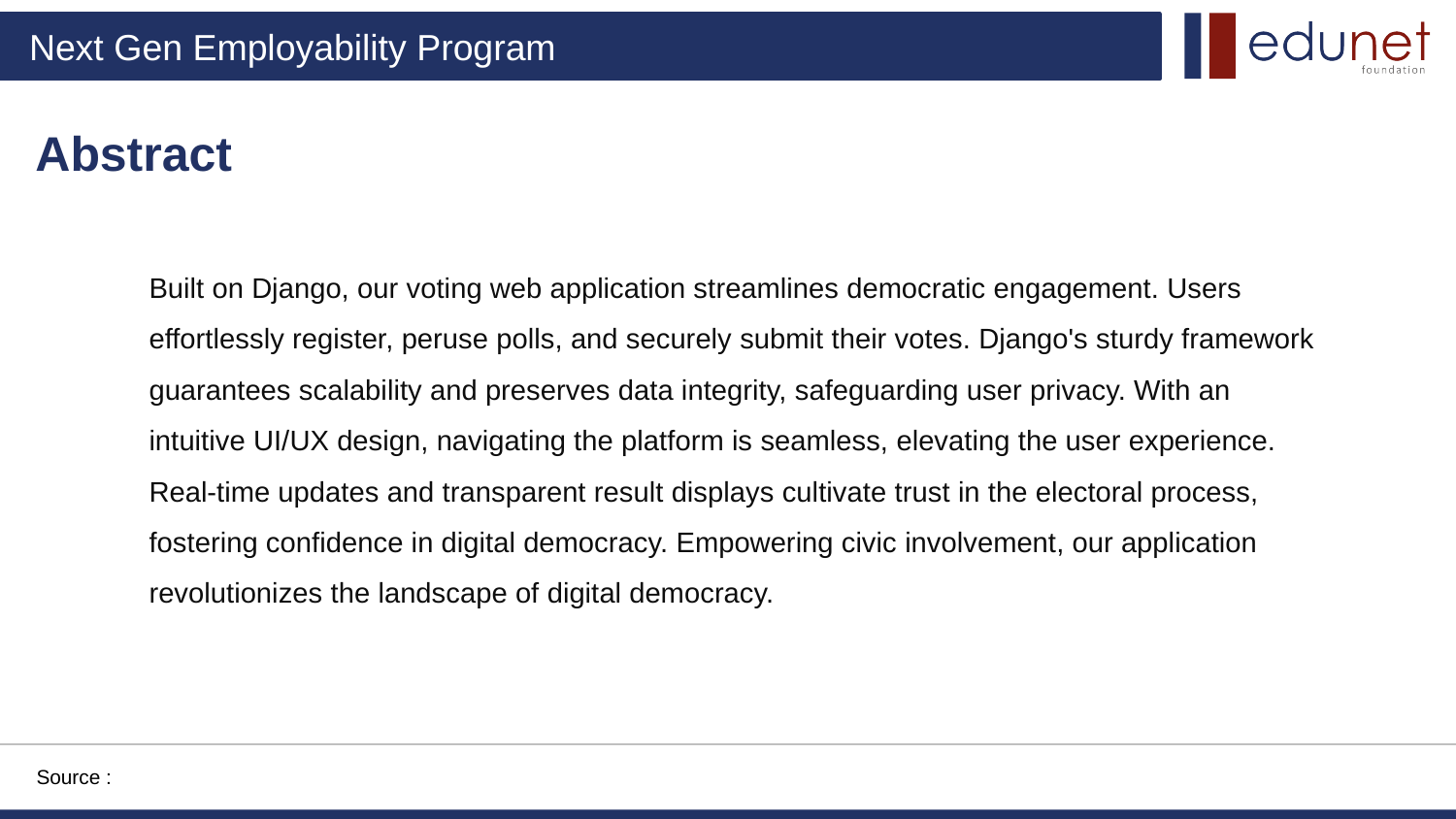

Abstract
Built on Django, our voting web application streamlines democratic engagement. Users effortlessly register, peruse polls, and securely submit their votes. Django's sturdy framework guarantees scalability and preserves data integrity, safeguarding user privacy. With an intuitive UI/UX design, navigating the platform is seamless, elevating the user experience. Real-time updates and transparent result displays cultivate trust in the electoral process, fostering confidence in digital democracy. Empowering civic involvement, our application revolutionizes the landscape of digital democracy.
Source :